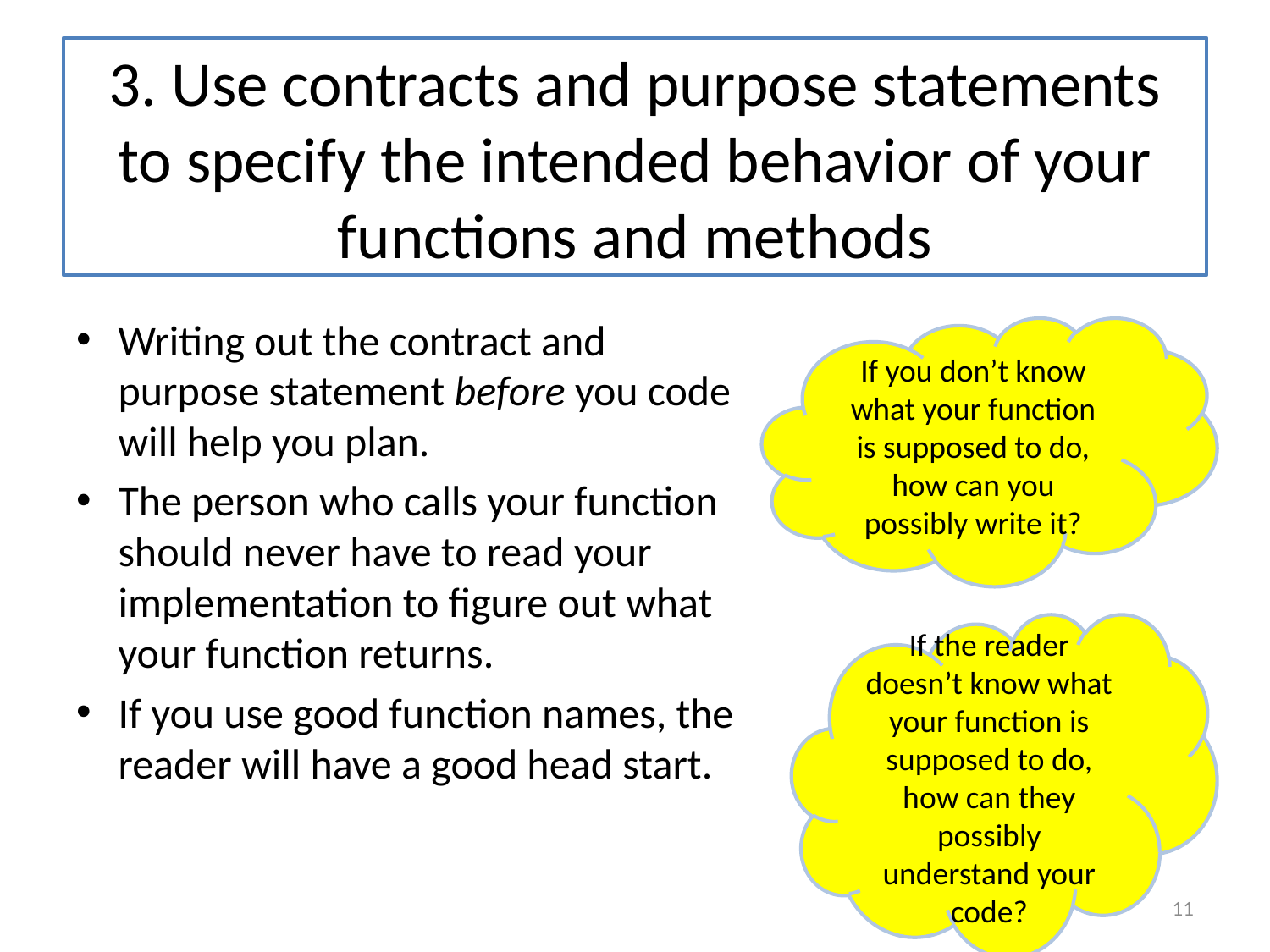

# 3. Use contracts and purpose statements to specify the intended behavior of your functions and methods
Writing out the contract and purpose statement before you code will help you plan.
The person who calls your function should never have to read your implementation to figure out what your function returns.
If you use good function names, the reader will have a good head start.
If you don’t know what your function is supposed to do, how can you possibly write it?
If the reader doesn’t know what your function is supposed to do, how can they possibly understand your code?
11